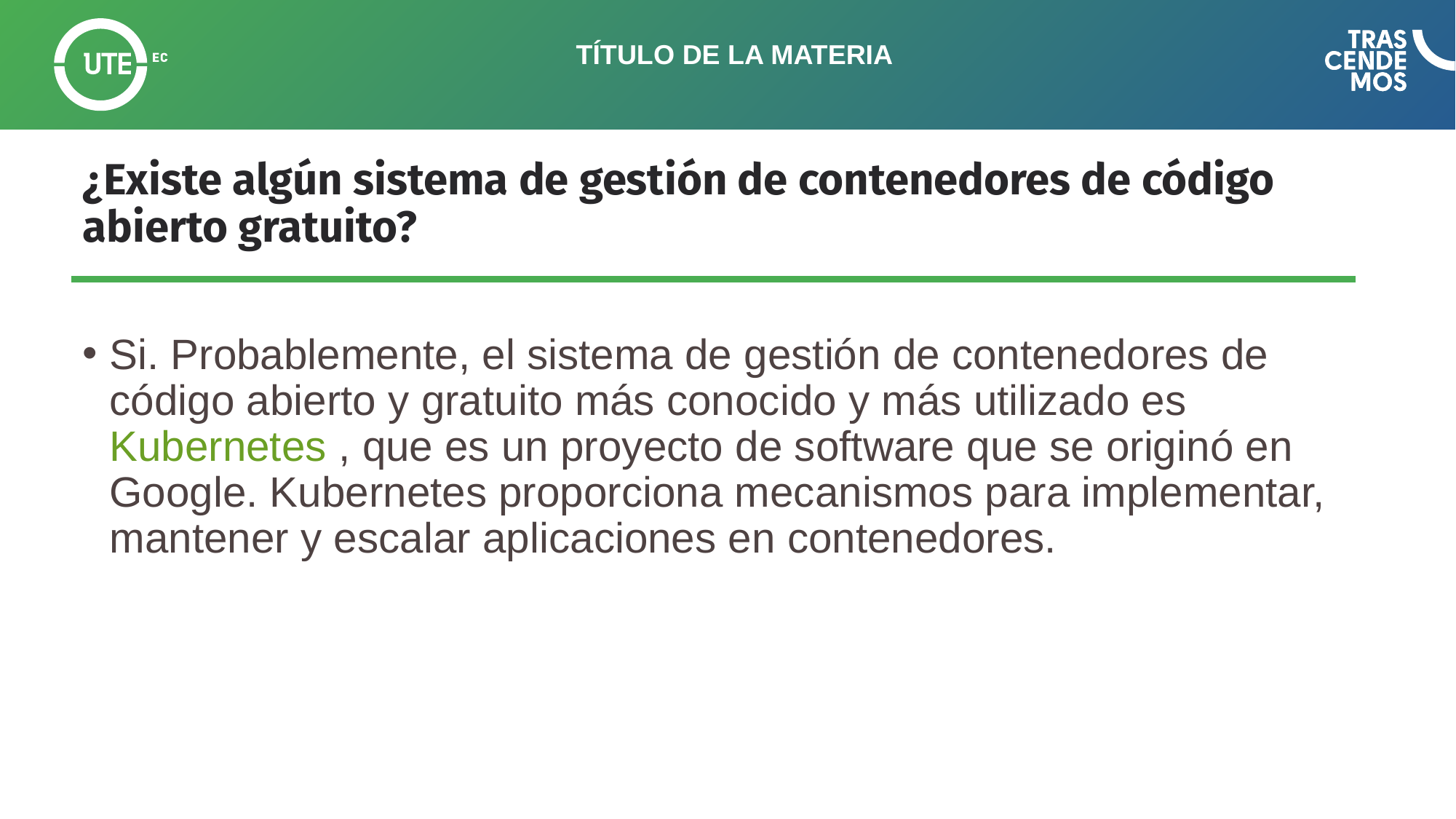

# ¿Existe algún sistema de gestión de contenedores de código abierto gratuito?
Si. Probablemente, el sistema de gestión de contenedores de código abierto y gratuito más conocido y más utilizado es Kubernetes , que es un proyecto de software que se originó en Google. Kubernetes proporciona mecanismos para implementar, mantener y escalar aplicaciones en contenedores.